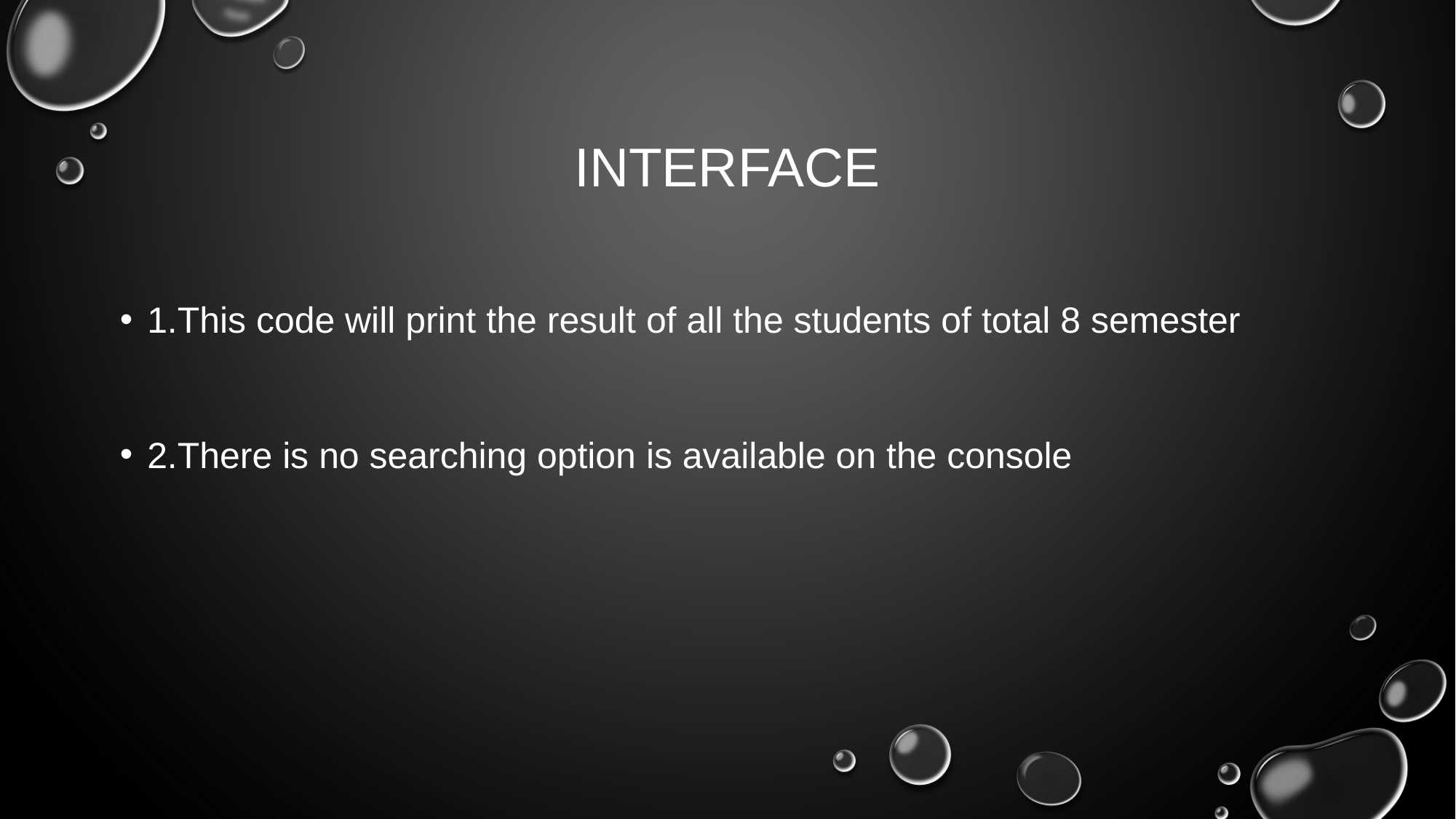

# interface
1.This code will print the result of all the students of total 8 semester

2.There is no searching option is available on the console